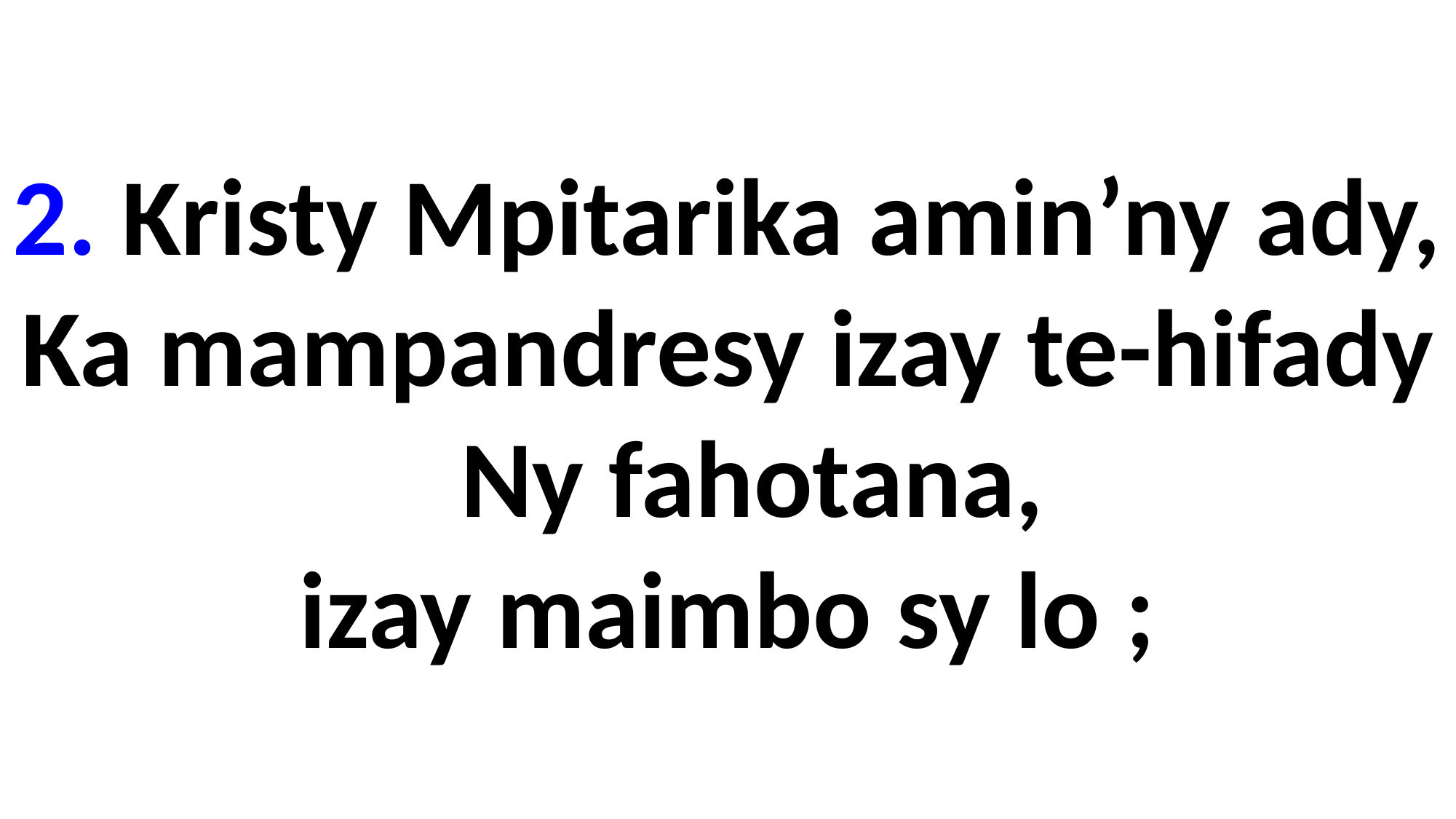

2. Kristy Mpitarika amin’ny ady,
Ka mampandresy izay te-hifady
   Ny fahotana,
izay maimbo sy lo ;